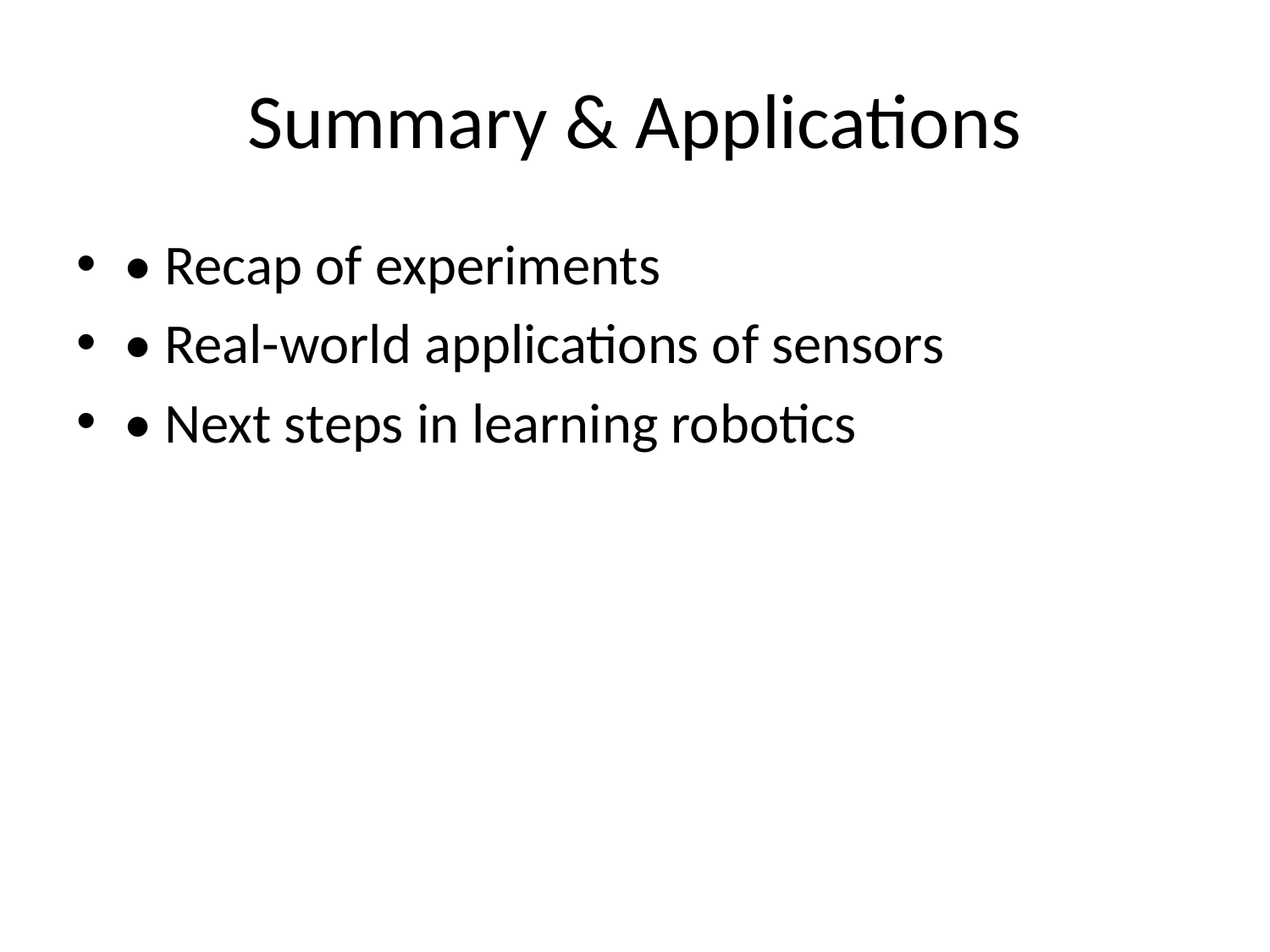

# Summary & Applications
• Recap of experiments
• Real-world applications of sensors
• Next steps in learning robotics